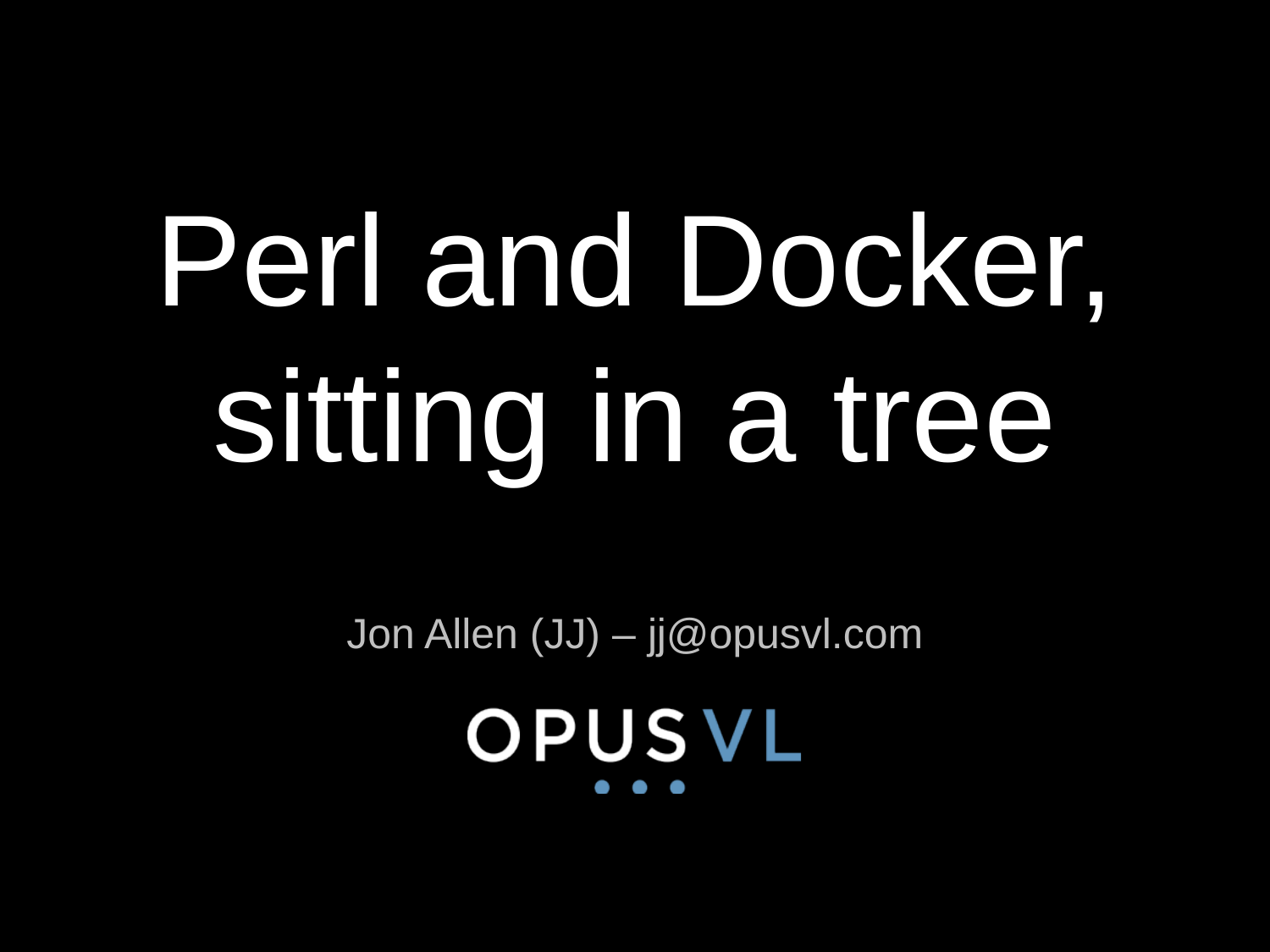

# Perl and Docker, sitting in a tree